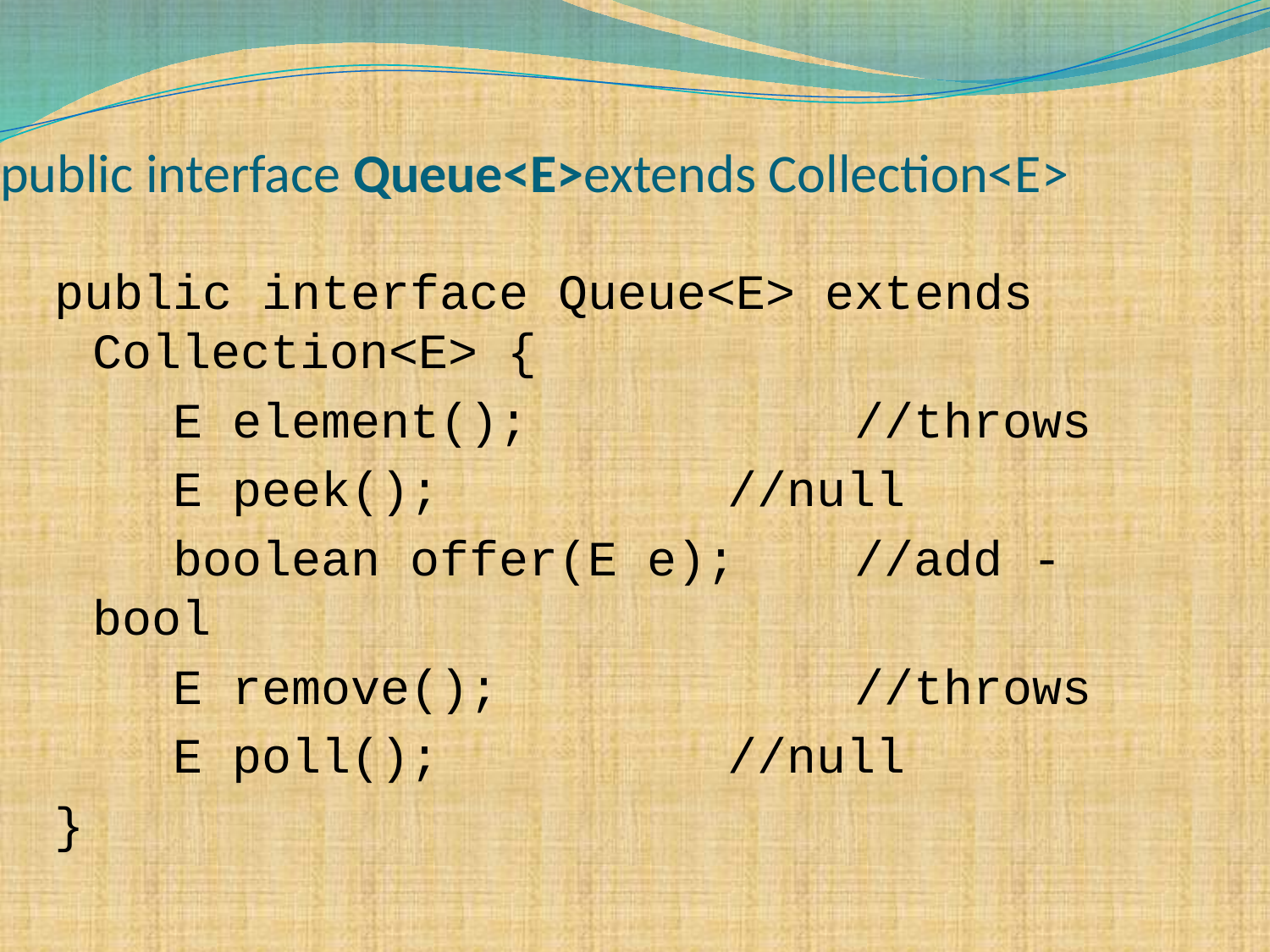

# public interface Queue<E>extends Collection<E>
public interface Queue<E> extends Collection<E> {
    E element();			//throws
    E peek();			//null
    boolean offer(E e);	//add - bool
    E remove();			//throws
    E poll();			//null
}